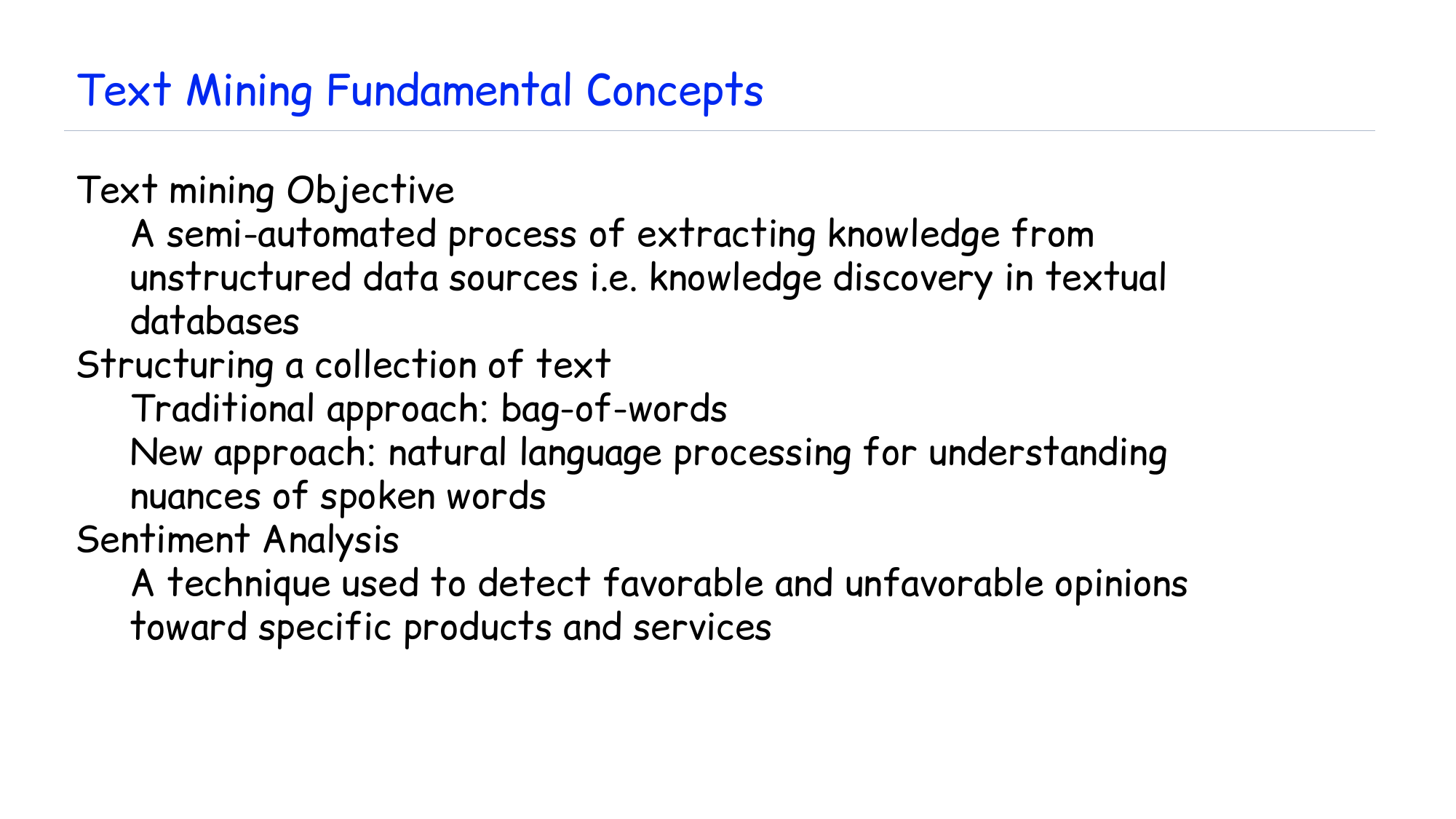

# Text Mining Fundamental Concepts
Text mining Objective
A semi-automated process of extracting knowledge from unstructured data sources i.e. knowledge discovery in textual databases
Structuring a collection of text
Traditional approach: bag-of-words
New approach: natural language processing for understanding nuances of spoken words
Sentiment Analysis
A technique used to detect favorable and unfavorable opinions toward specific products and services